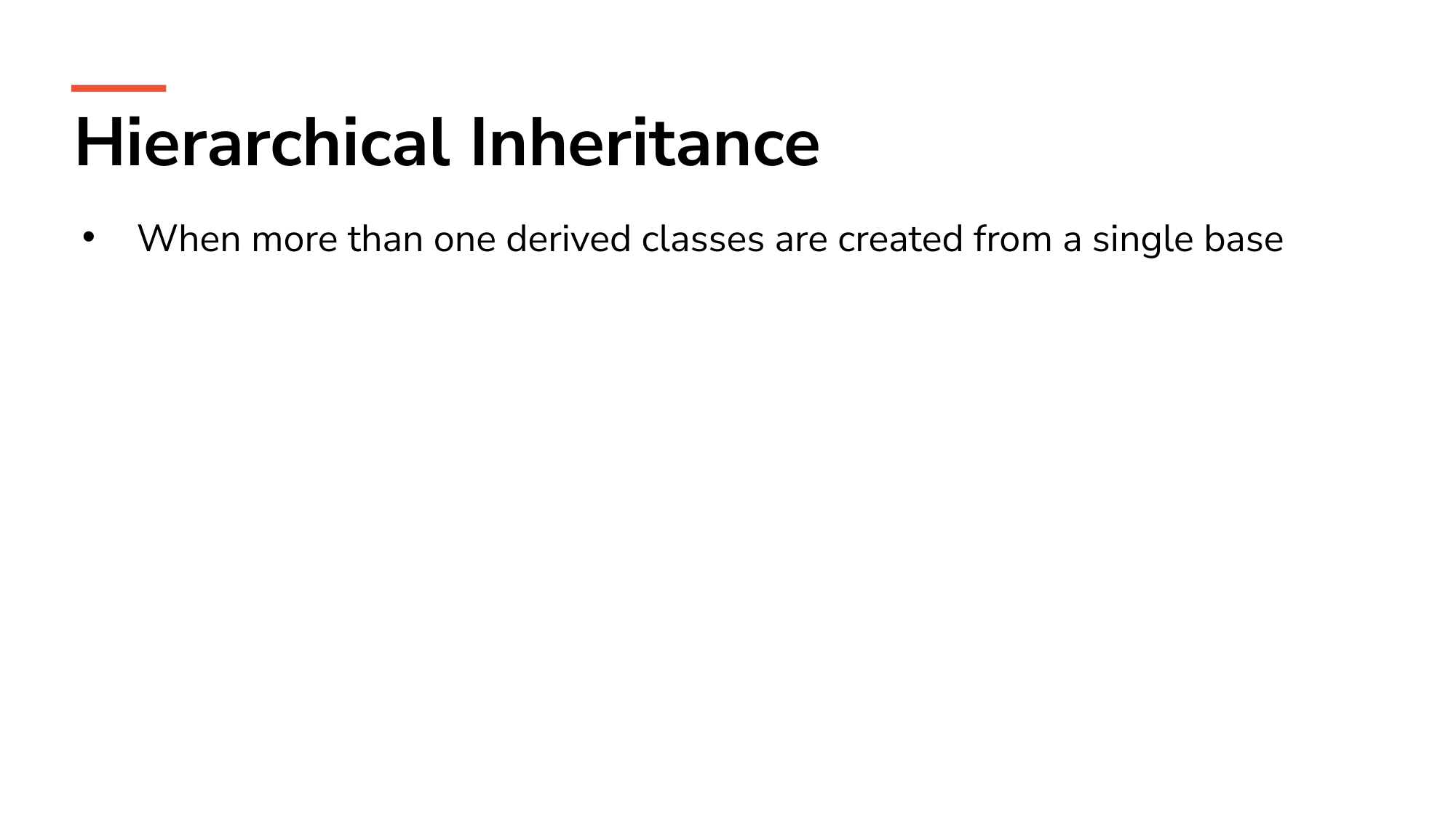

Hierarchical Inheritance
When more than one derived classes are created from a single base